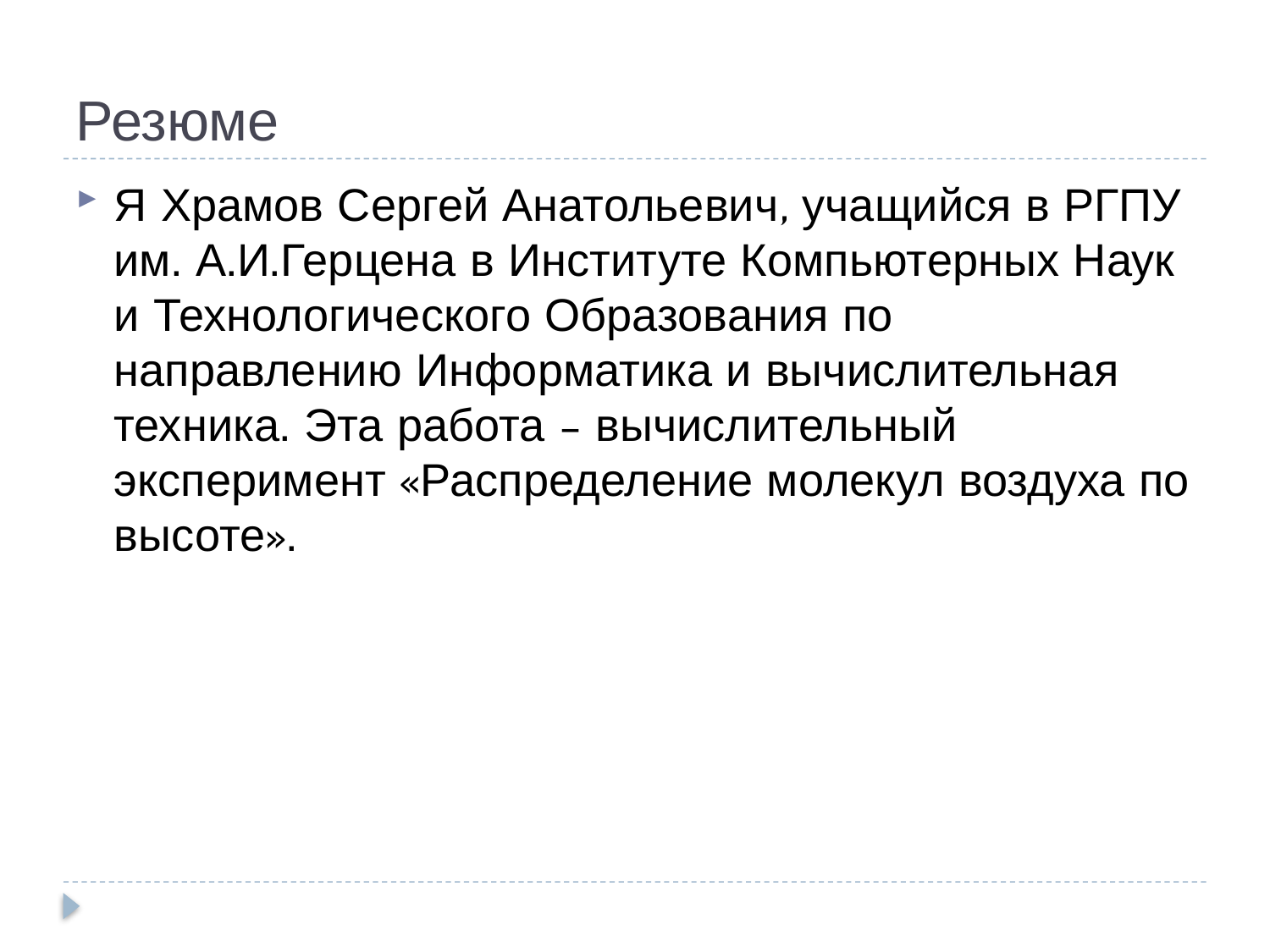

# Резюме
Я Храмов Сергей Анатольевич, учащийся в РГПУ им. А.И.Герцена в Институте Компьютерных Наук и Технологического Образования по направлению Информатика и вычислительная техника. Эта работа – вычислительный эксперимент «Распределение молекул воздуха по высоте».